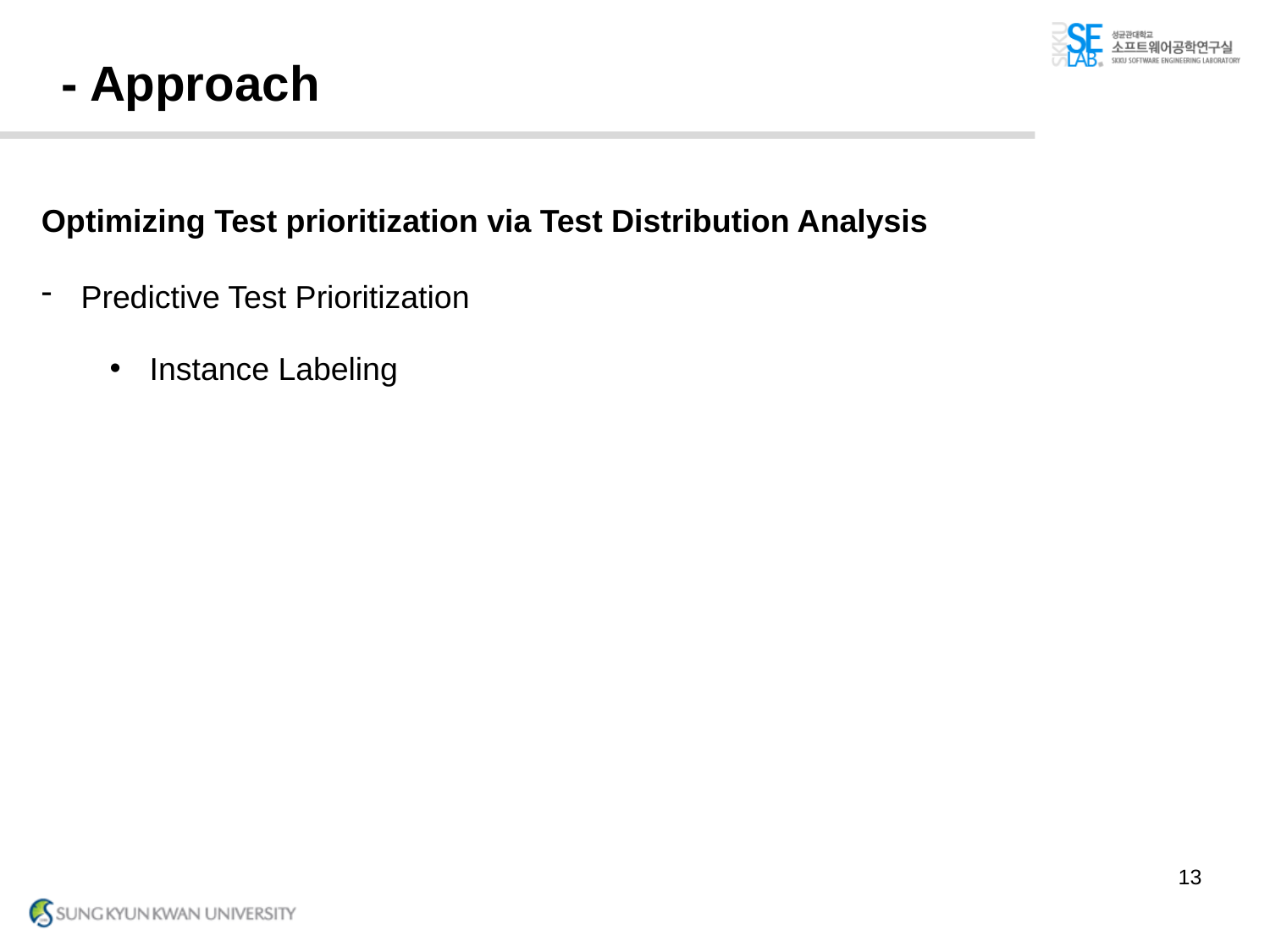

# - Approach
Optimizing Test prioritization via Test Distribution Analysis

Predictive Test Prioritization
Instance Labeling

13